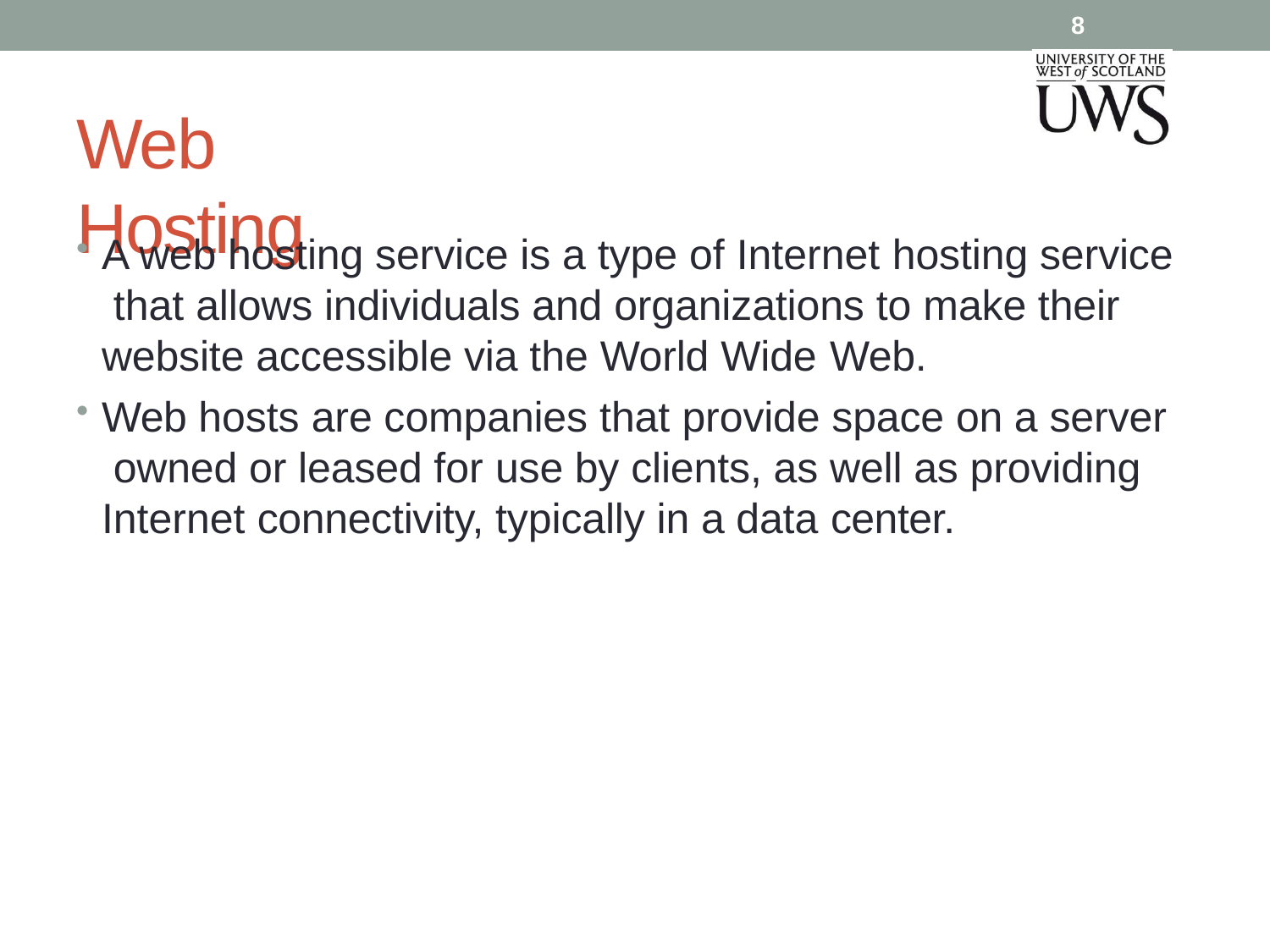

8
# Web Hosting
A web hosting service is a type of Internet hosting service  that allows individuals and organizations to make their  website accessible via the World Wide Web.
Web hosts are companies that provide space on a server  owned or leased for use by clients, as well as providing  Internet connectivity, typically in a data center.